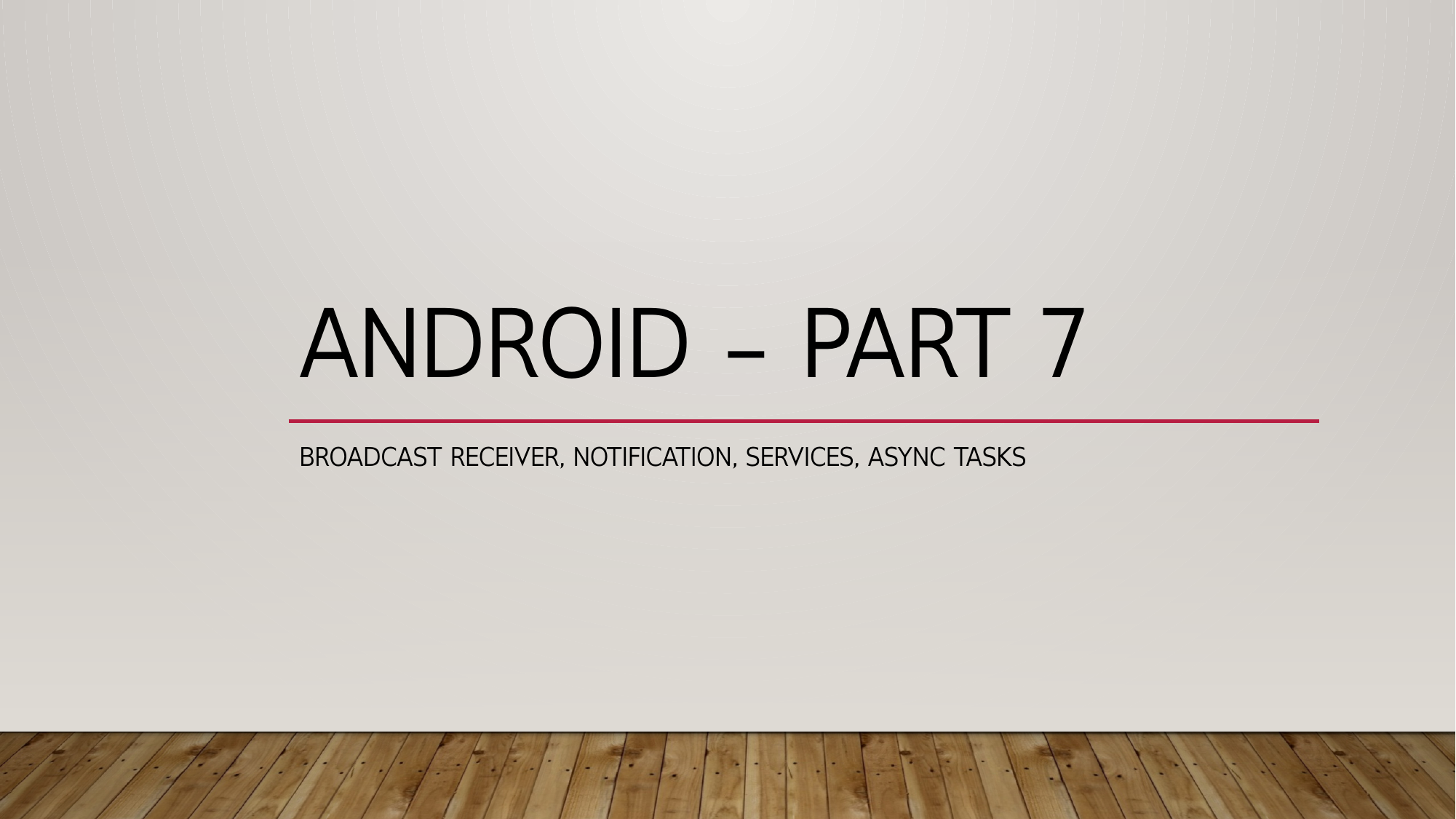

# ANDROID – PART 7
BROADCAST RECEIVER, NOTIFICATION, SERVICES, ASYNC TASKS